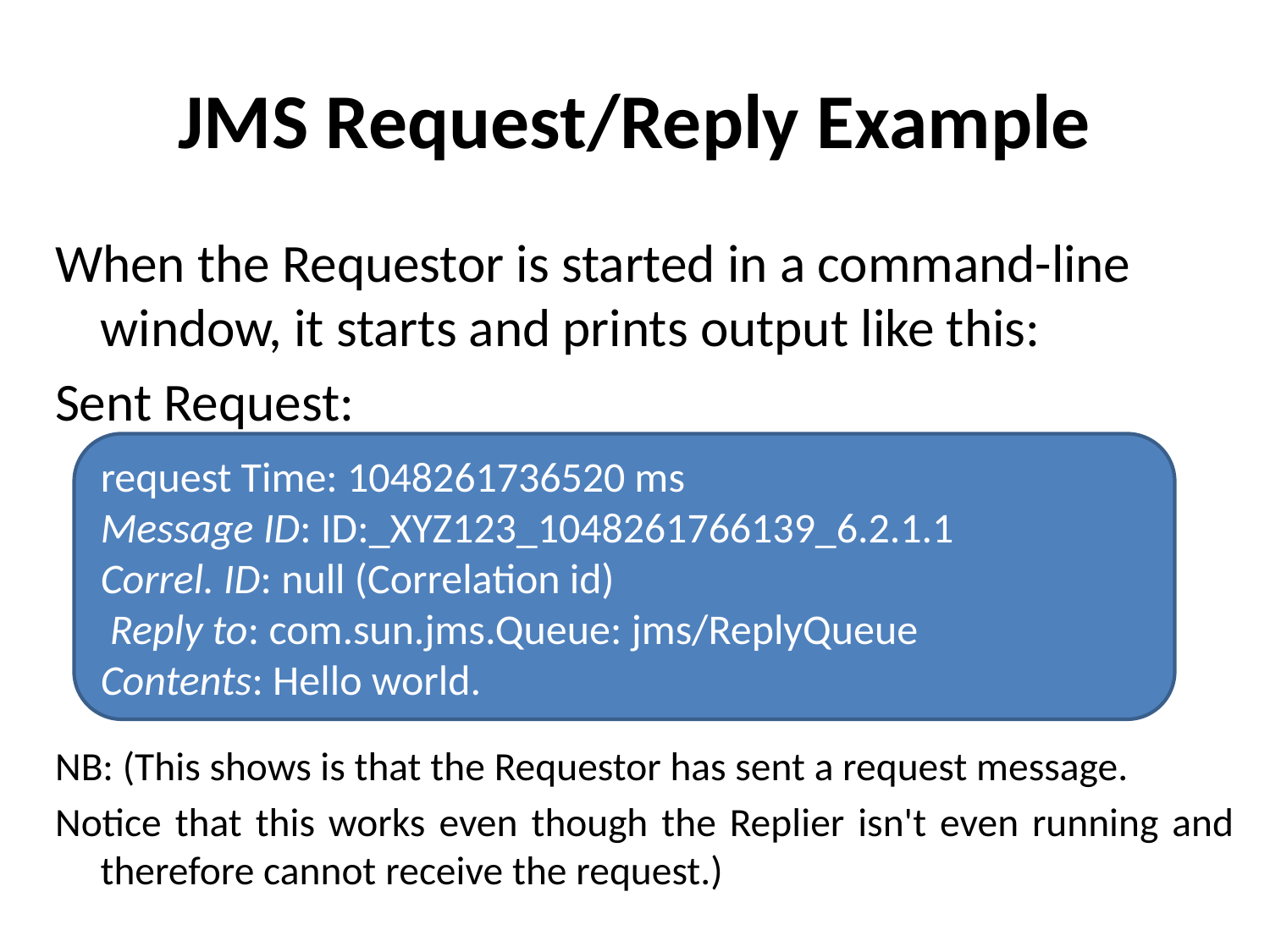

# JMS Request/Reply Example
When the Requestor is started in a command-line window, it starts and prints output like this:
Sent Request:

NB: (This shows is that the Requestor has sent a request message.
Notice that this works even though the Replier isn't even running and therefore cannot receive the request.)

request Time: 1048261736520 ms
Message ID: ID:_XYZ123_1048261766139_6.2.1.1
Correl. ID: null (Correlation id)
 Reply to: com.sun.jms.Queue: jms/ReplyQueue
Contents: Hello world.